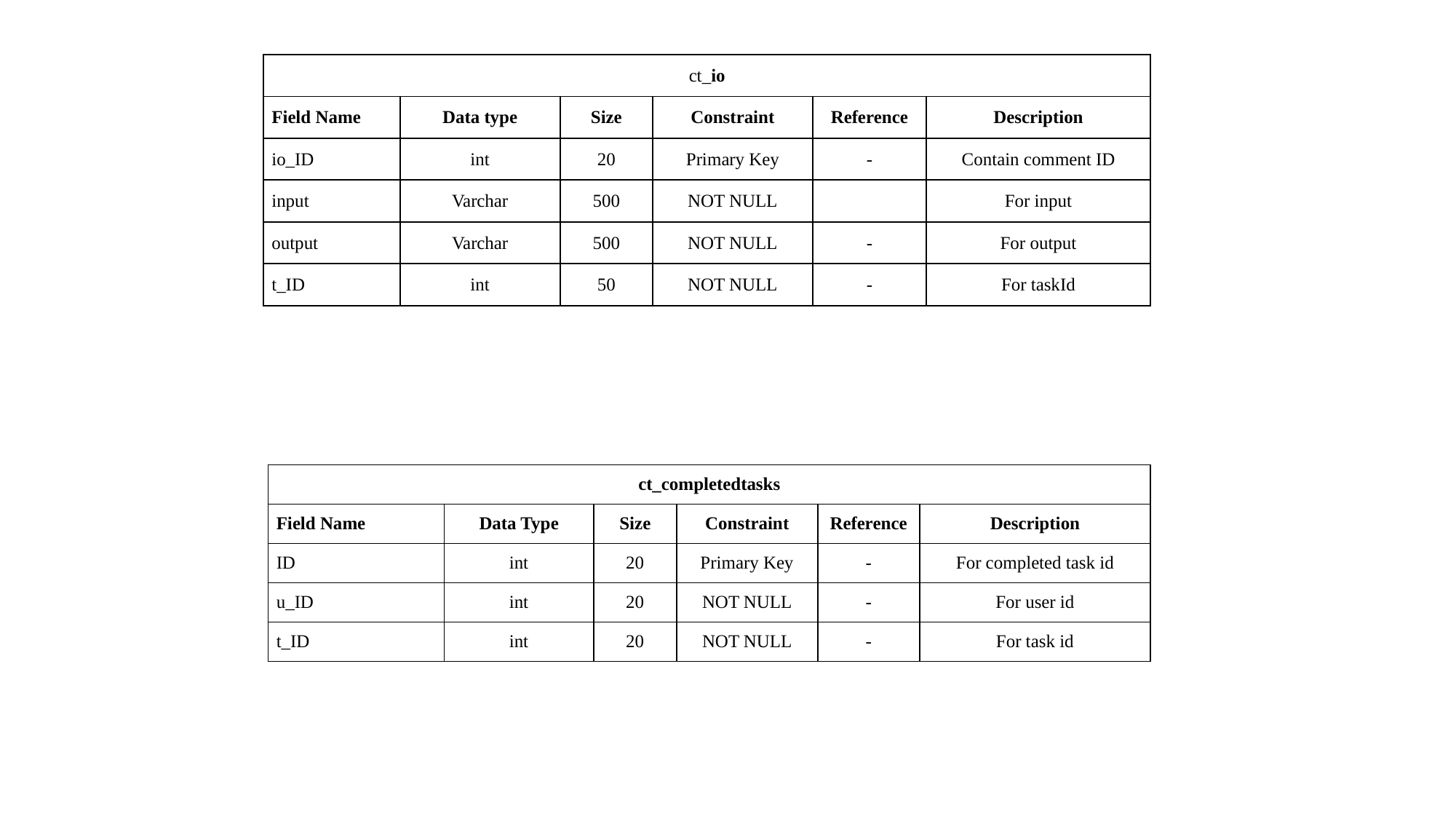

| ct\_io |  |  |  |  |  |
| --- | --- | --- | --- | --- | --- |
| Field Name | Data type | Size | Constraint | Reference | Description |
| io\_ID | int | 20 | Primary Key | - | Contain comment ID |
| input | Varchar | 500 | NOT NULL |  | For input |
| output | Varchar | 500 | NOT NULL | - | For output |
| t\_ID | int | 50 | NOT NULL | - | For taskId |
| ct\_completedtasks |  |  |  |  |  |
| --- | --- | --- | --- | --- | --- |
| Field Name | Data Type | Size | Constraint | Reference | Description |
| ID | int | 20 | Primary Key | - | For completed task id |
| u\_ID | int | 20 | NOT NULL | - | For user id |
| t\_ID | int | 20 | NOT NULL | - | For task id |